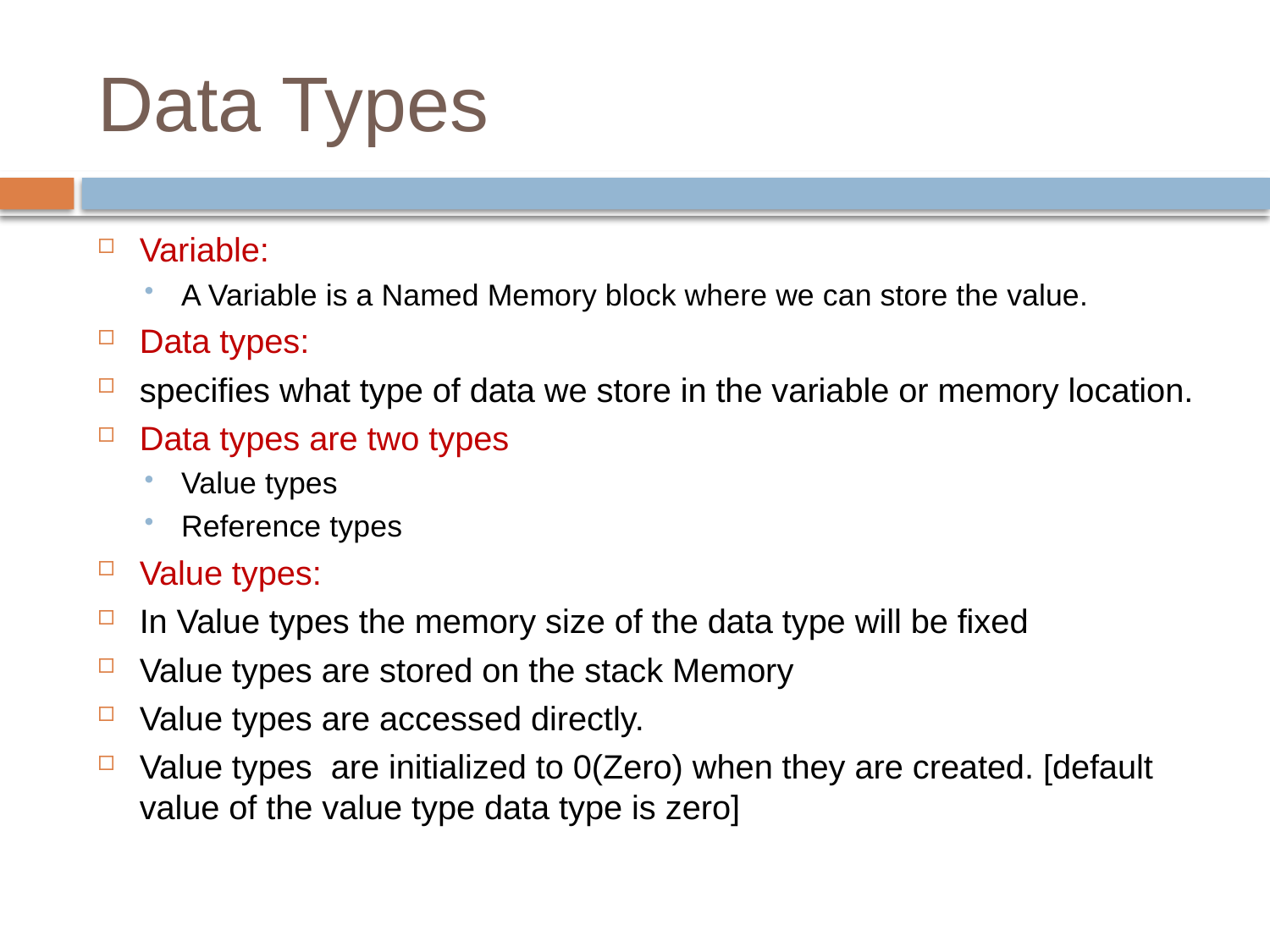

# Data Types
Variable:
A Variable is a Named Memory block where we can store the value.
Data types:
specifies what type of data we store in the variable or memory location.
Data types are two types
Value types
Reference types
Value types:
In Value types the memory size of the data type will be fixed
Value types are stored on the stack Memory
Value types are accessed directly.
Value types  are initialized to 0(Zero) when they are created. [default value of the value type data type is zero]